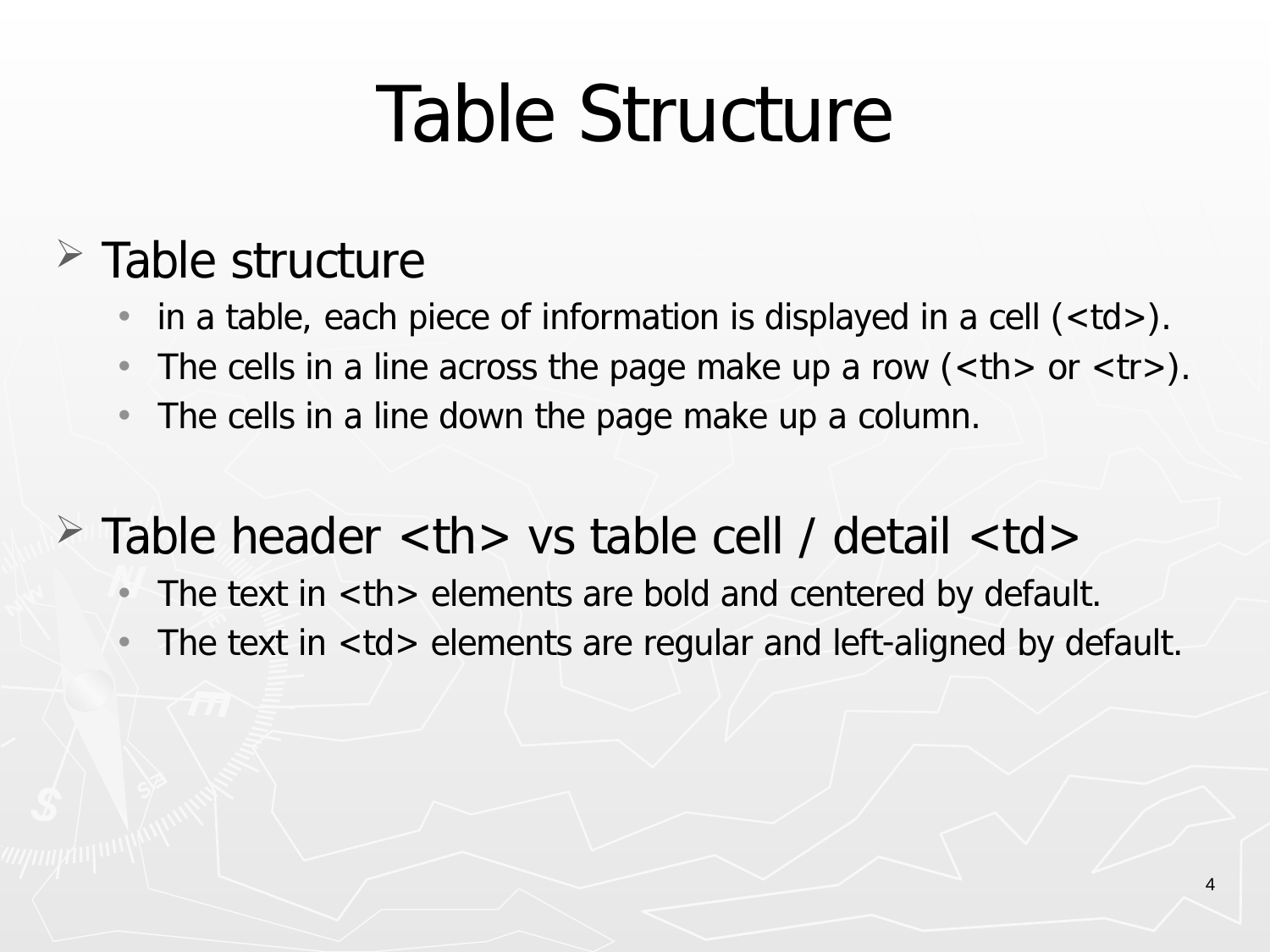

# Table Structure
Table structure
in a table, each piece of information is displayed in a cell (<td>).
The cells in a line across the page make up a row (<th> or <tr>).
The cells in a line down the page make up a column.

Table header <th> vs table cell / detail <td>
The text in <th> elements are bold and centered by default.
The text in <td> elements are regular and left-aligned by default.

4